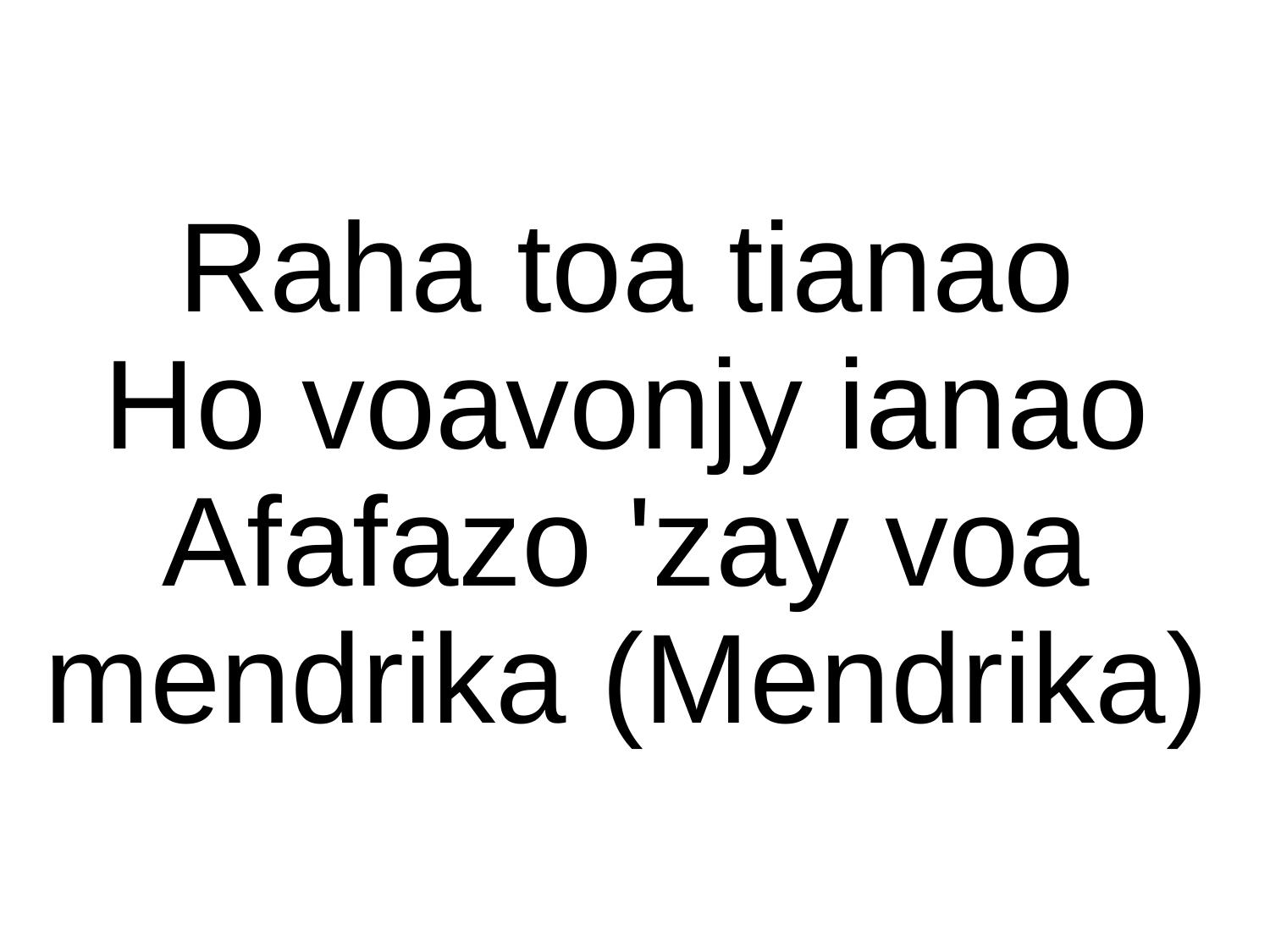

Raha toa tianao
Ho voavonjy ianao
Afafazo 'zay voa mendrika (Mendrika)